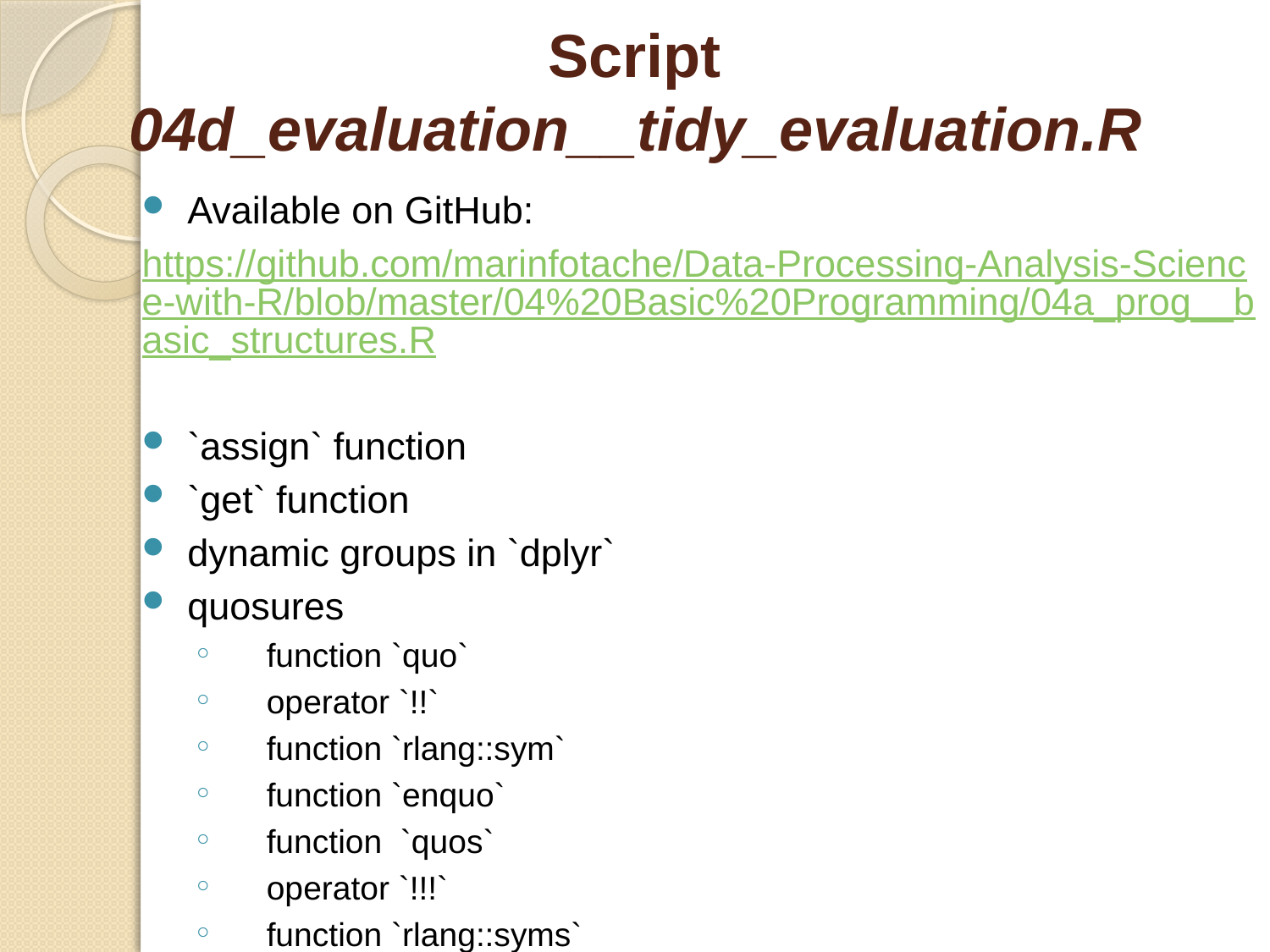

# Script 04d_evaluation__tidy_evaluation.R
Available on GitHub:
https://github.com/marinfotache/Data-Processing-Analysis-Science-with-R/blob/master/04%20Basic%20Programming/04a_prog__basic_structures.R

`assign` function
`get` function
dynamic groups in `dplyr`
quosures
function `quo`
operator `!!`
function `rlang::sym`
function `enquo`
function  `quos`
operator `!!!`
function `rlang::syms`
`ggplot`and tidy evaluation